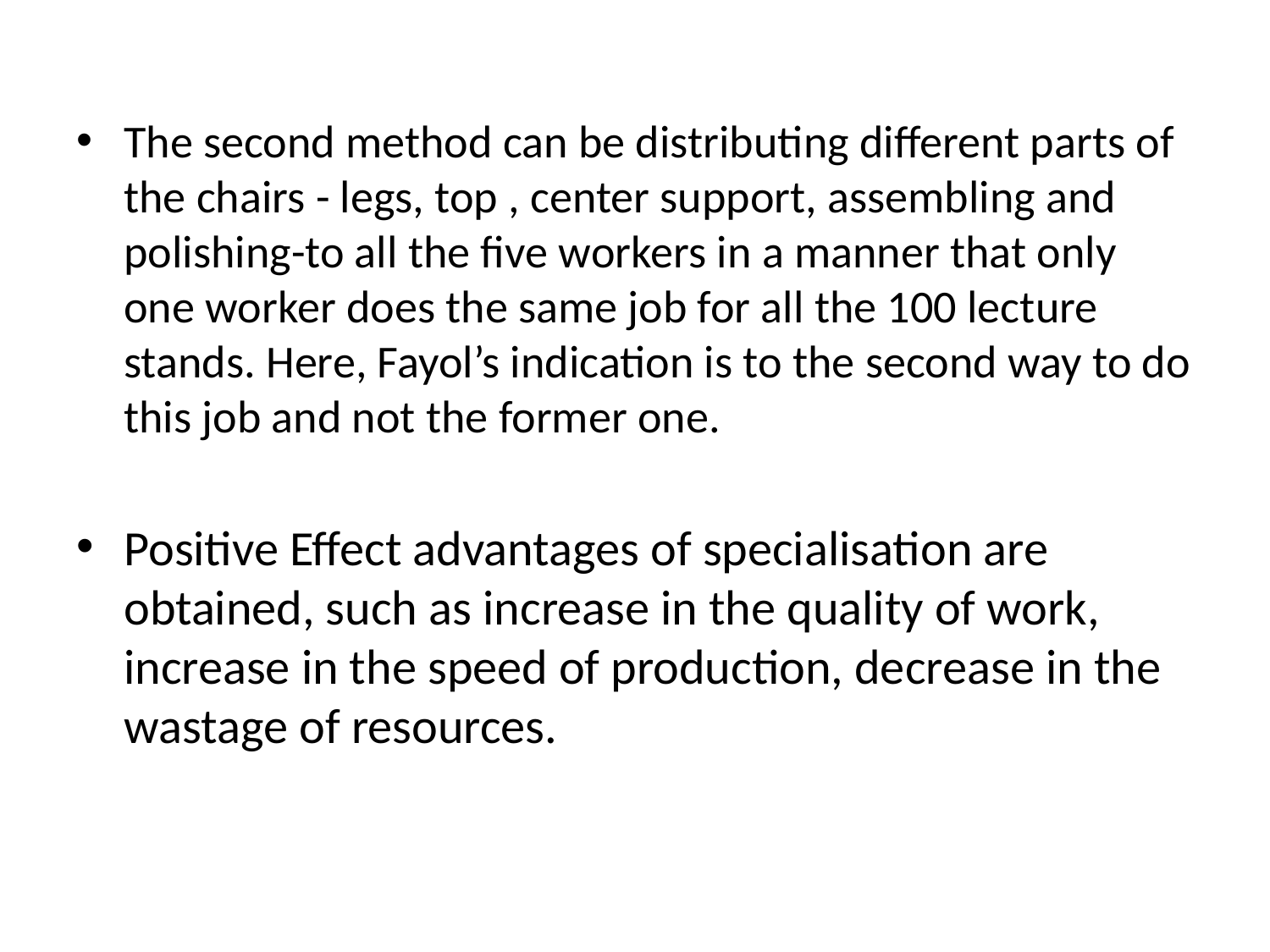

#
The second method can be distributing different parts of the chairs - legs, top , center support, assembling and polishing-to all the five workers in a manner that only one worker does the same job for all the 100 lecture stands. Here, Fayol’s indication is to the second way to do this job and not the former one.

Positive Effect advantages of specialisation are obtained, such as increase in the quality of work, increase in the speed of production, decrease in the wastage of resources.